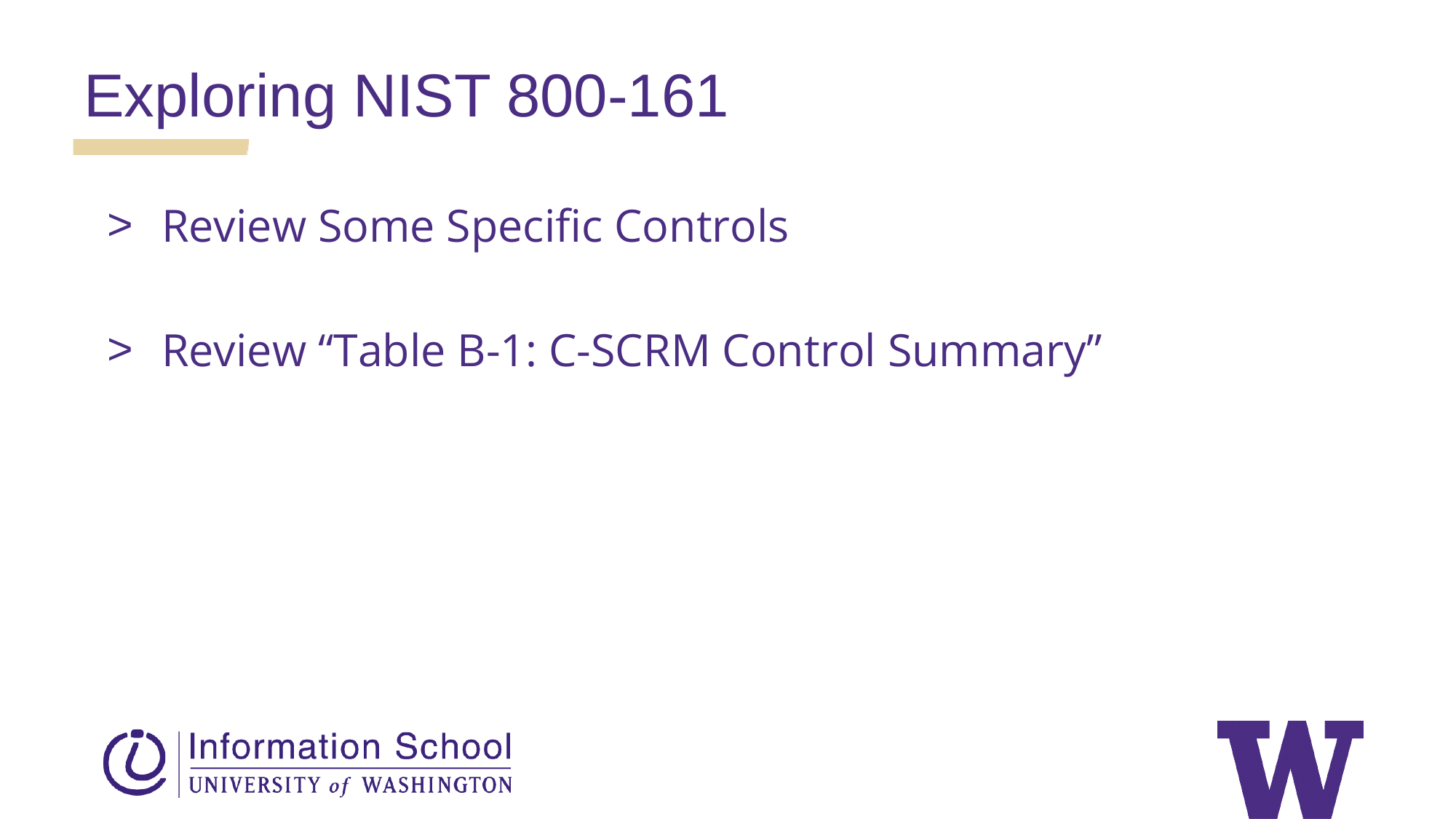

Exploring NIST 800-161
Review Some Specific Controls

Review “Table B-1: C-SCRM Control Summary”